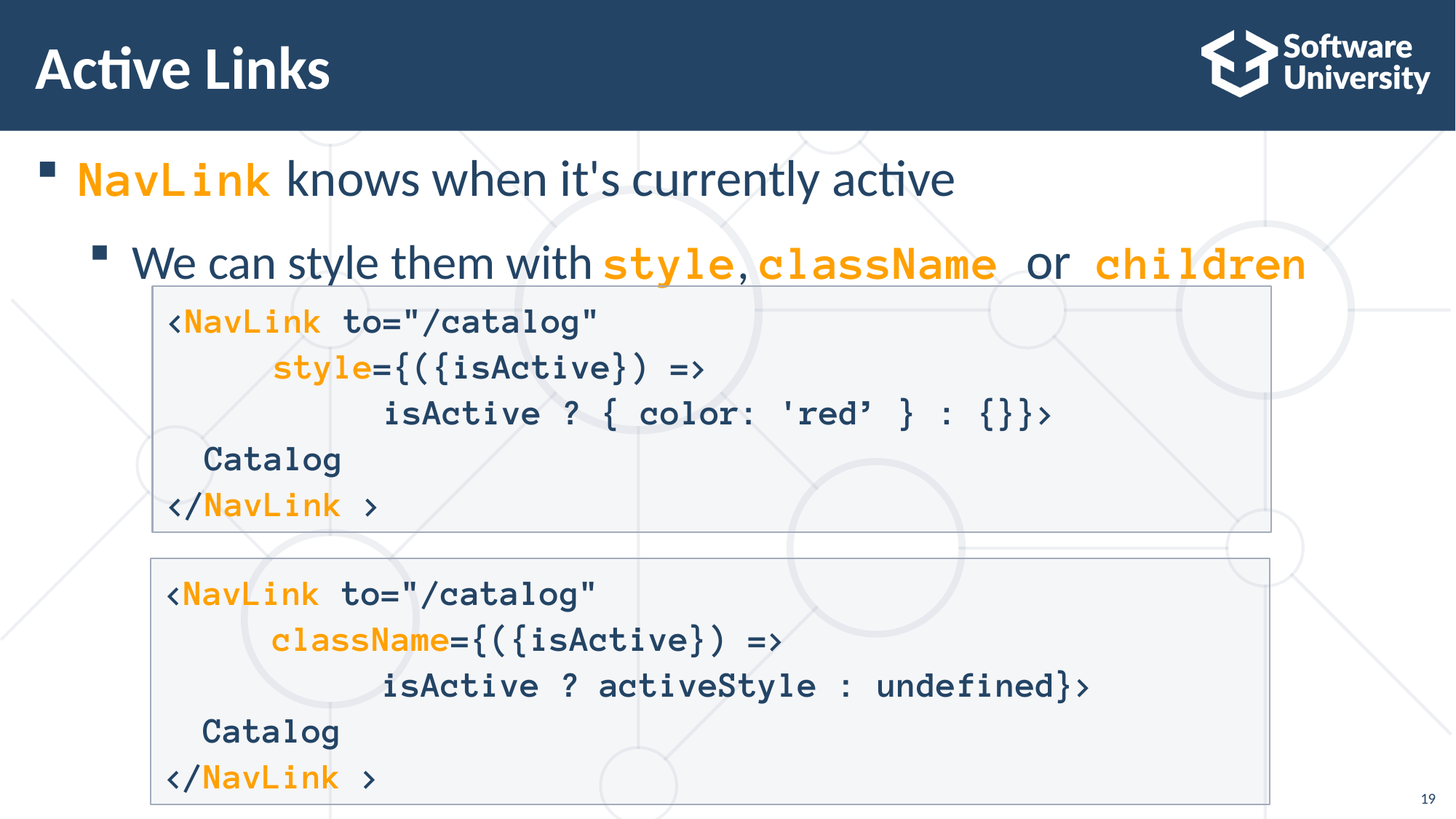

# Active Links
NavLink knows when it's currently active
We can style them with style, className or children
<NavLink to="/catalog"
	style={({isActive}) =>
		isActive ? { color: 'red’ } : {}}>
  Catalog
</NavLink >
<NavLink to="/catalog"
	className={({isActive}) =>
		isActive ? activeStyle : undefined}>
  Catalog
</NavLink >
19